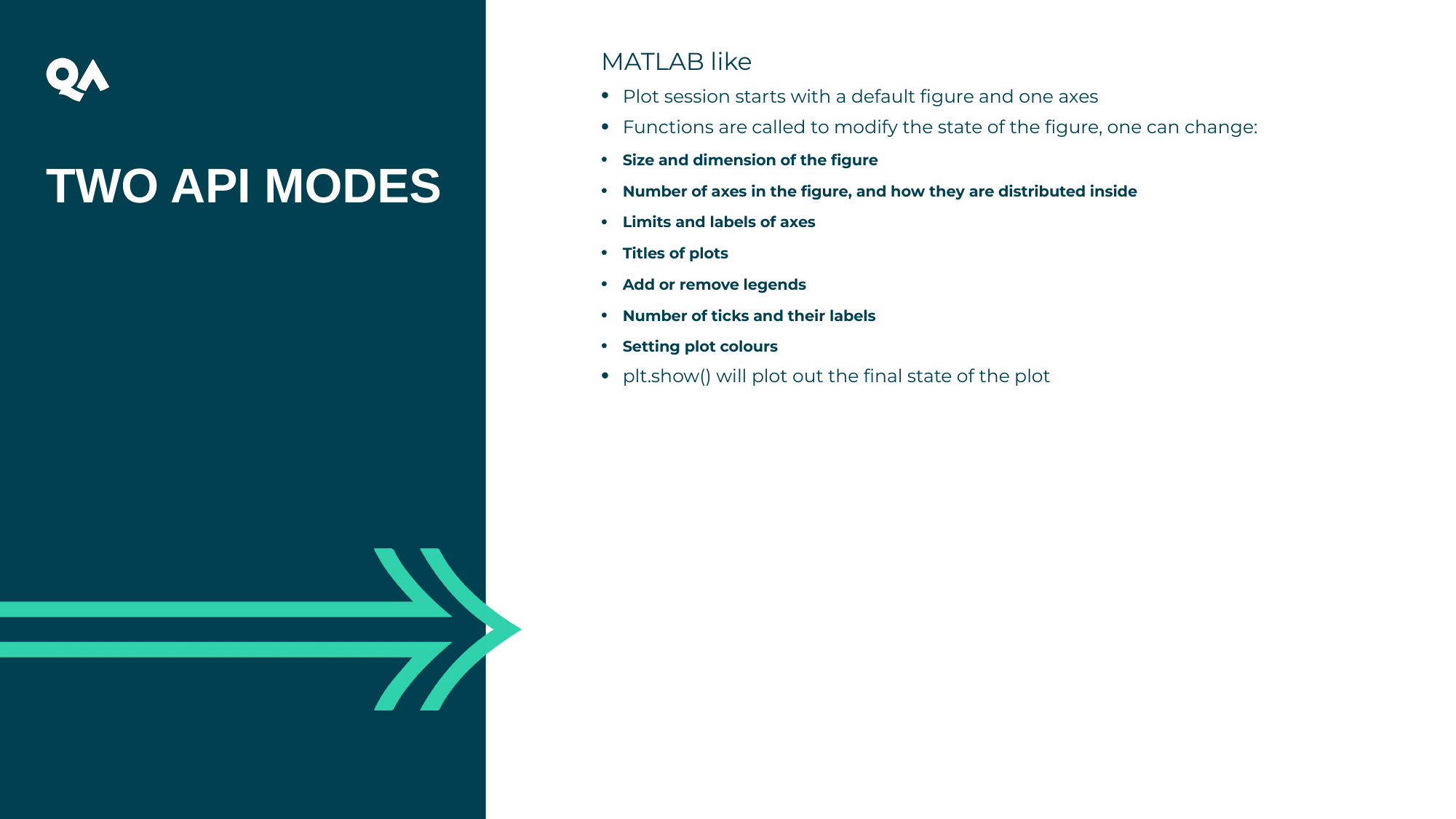

27
MATLAB like
Plot session starts with a default figure and one axes
Functions are called to modify the state of the figure, one can change:
Size and dimension of the figure
Number of axes in the figure, and how they are distributed inside
Limits and labels of axes
Titles of plots
Add or remove legends
Number of ticks and their labels
Setting plot colours
plt.show() will plot out the final state of the plot
# Two API modes